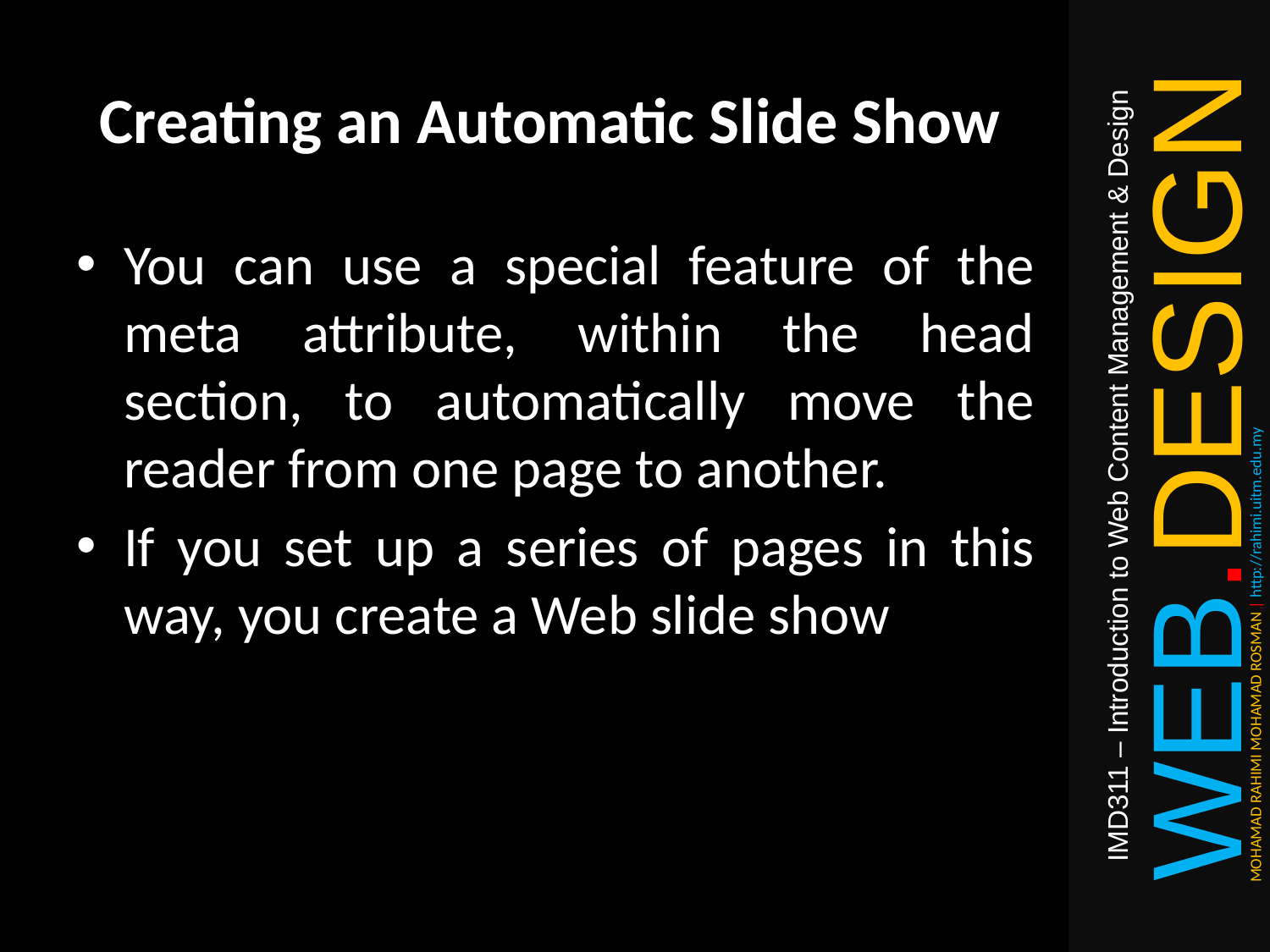

# Creating an Automatic Slide Show
You can use a special feature of the meta attribute, within the head section, to automatically move the reader from one page to another.
If you set up a series of pages in this way, you create a Web slide show